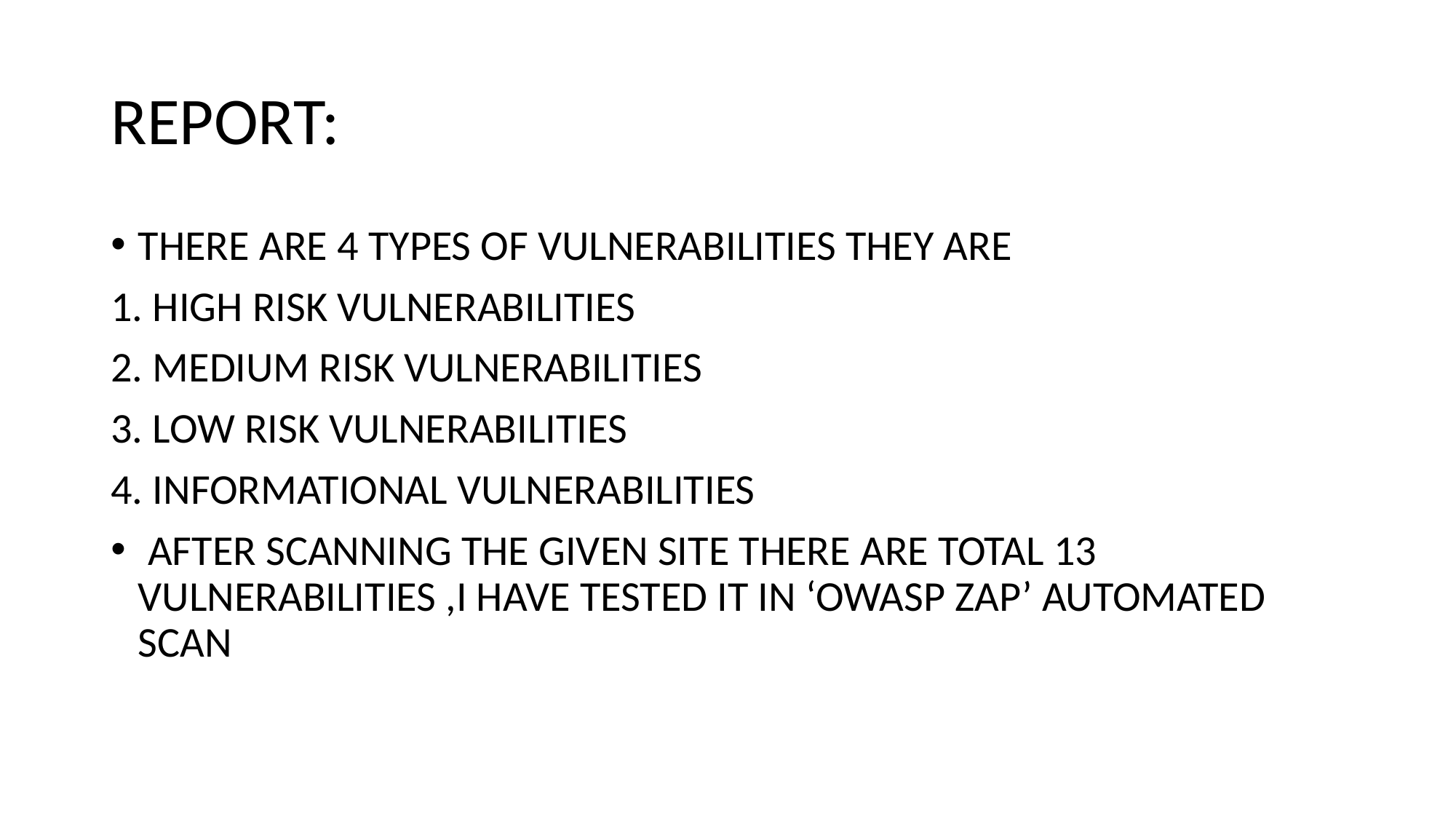

# REPORT:
THERE ARE 4 TYPES OF VULNERABILITIES THEY ARE
1. HIGH RISK VULNERABILITIES
2. MEDIUM RISK VULNERABILITIES
3. LOW RISK VULNERABILITIES
4. INFORMATIONAL VULNERABILITIES
 AFTER SCANNING THE GIVEN SITE THERE ARE TOTAL 13 VULNERABILITIES ,I HAVE TESTED IT IN ‘OWASP ZAP’ AUTOMATED SCAN